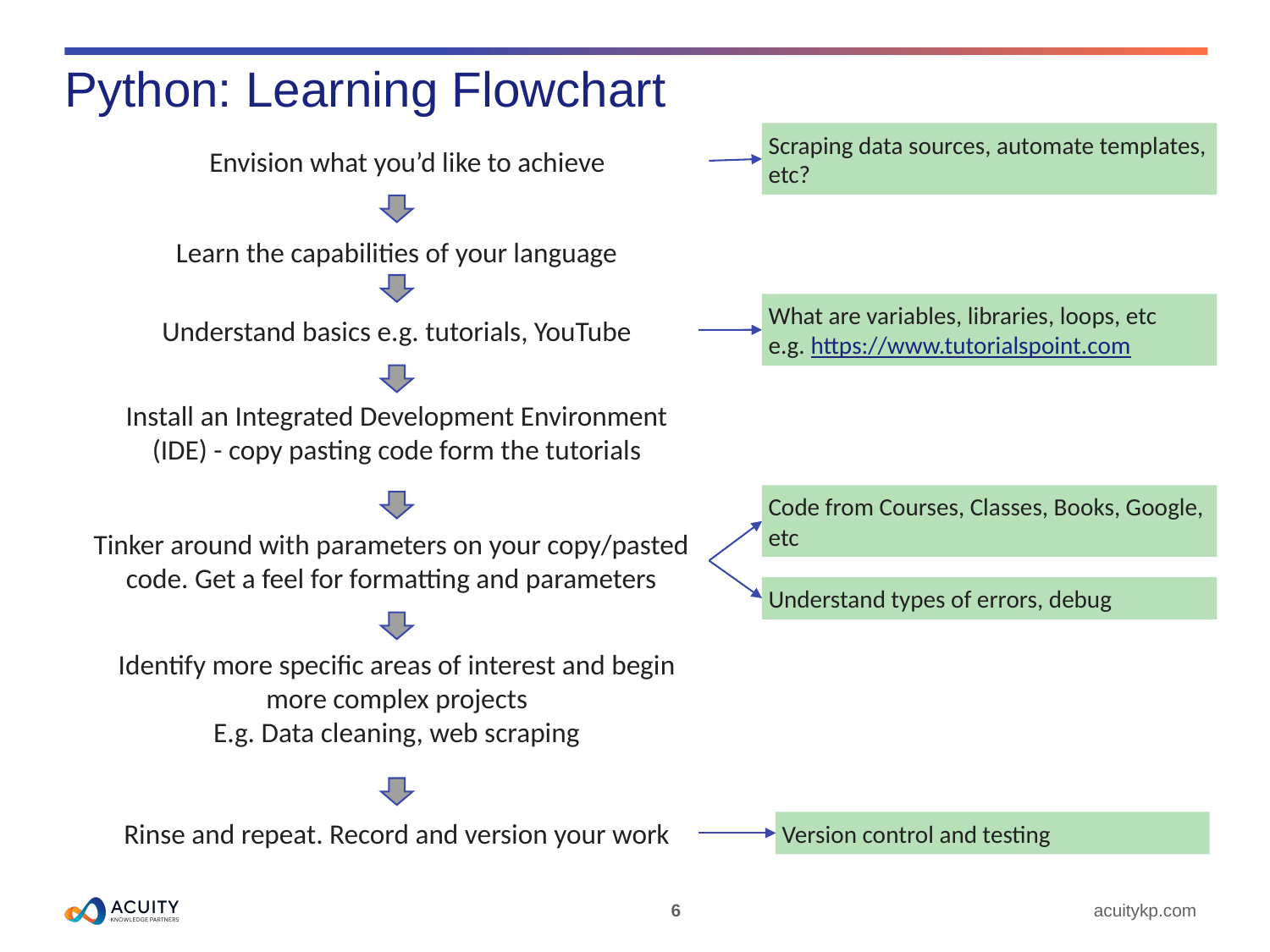

# Python: Learning Flowchart
Scraping data sources, automate templates, etc?
Envision what you’d like to achieve

Learn the capabilities of your language

What are variables, libraries, loops, etc
e.g. https://www.tutorialspoint.com
Understand basics e.g. tutorials, YouTube

Install an Integrated Development Environment (IDE) - copy pasting code form the tutorials
Code from Courses, Classes, Books, Google, etc

Tinker around with parameters on your copy/pasted code. Get a feel for formatting and parameters
Understand types of errors, debug

Identify more specific areas of interest and begin more complex projects
E.g. Data cleaning, web scraping

Rinse and repeat. Record and version your work
Version control and testing